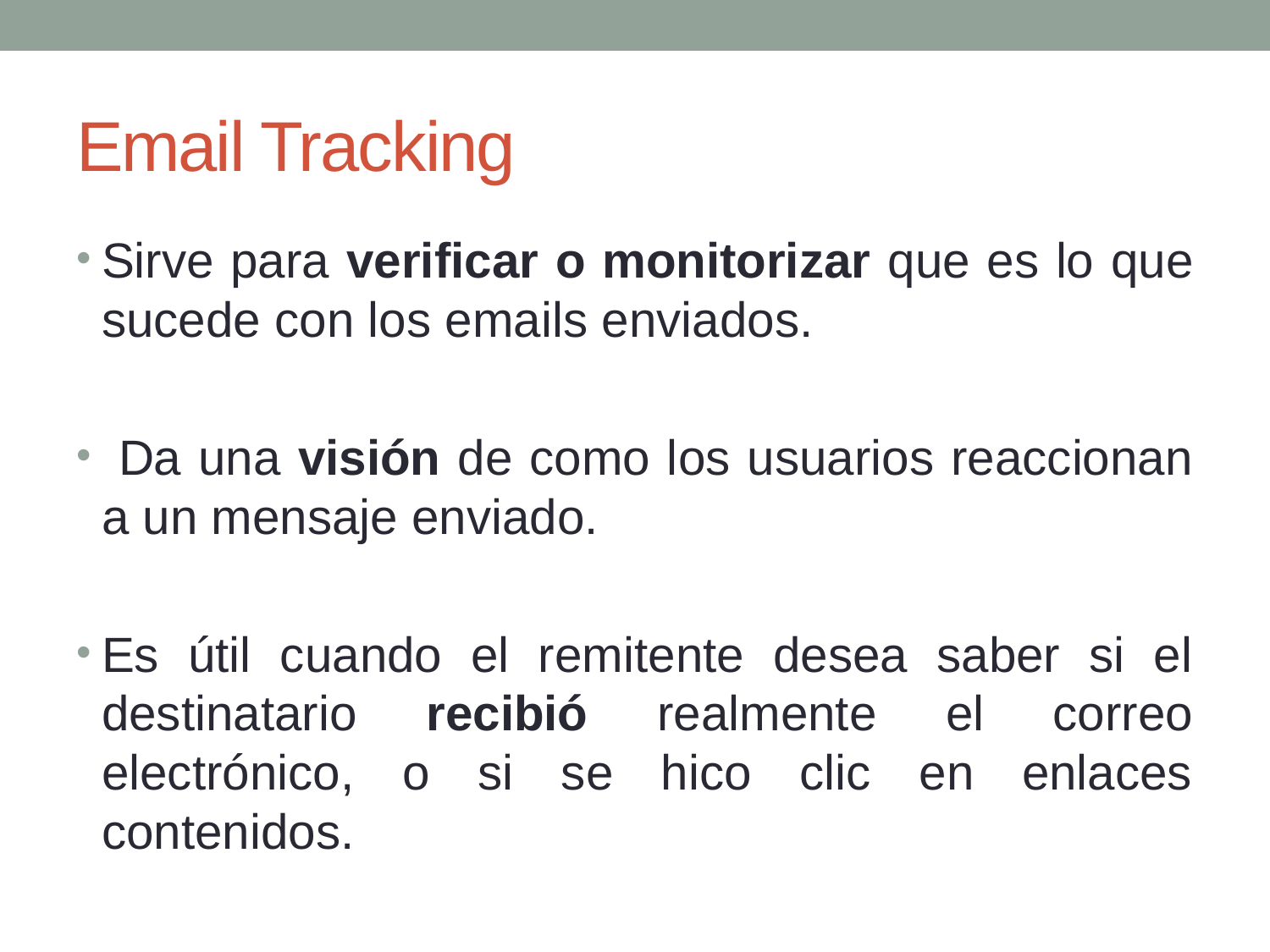

# Email Tracking
Sirve para verificar o monitorizar que es lo que sucede con los emails enviados.

 Da una visión de como los usuarios reaccionan a un mensaje enviado.

Es útil cuando el remitente desea saber si el destinatario recibió realmente el correo electrónico, o si se hico clic en enlaces contenidos.